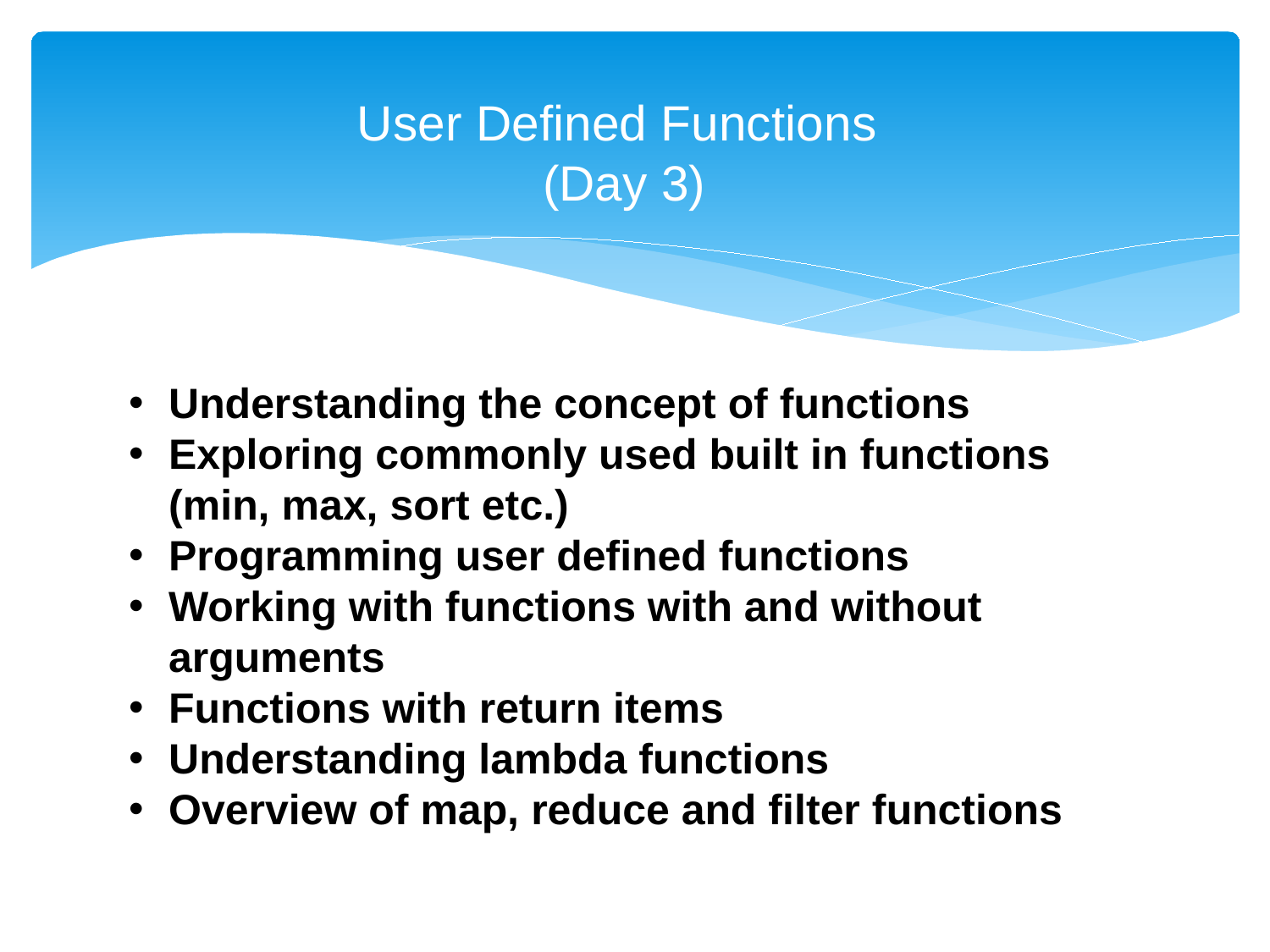

# User Defined Functions (Day 3)
Understanding the concept of functions
Exploring commonly used built in functions (min, max, sort etc.)
Programming user defined functions
Working with functions with and without arguments
Functions with return items
Understanding lambda functions
Overview of map, reduce and filter functions